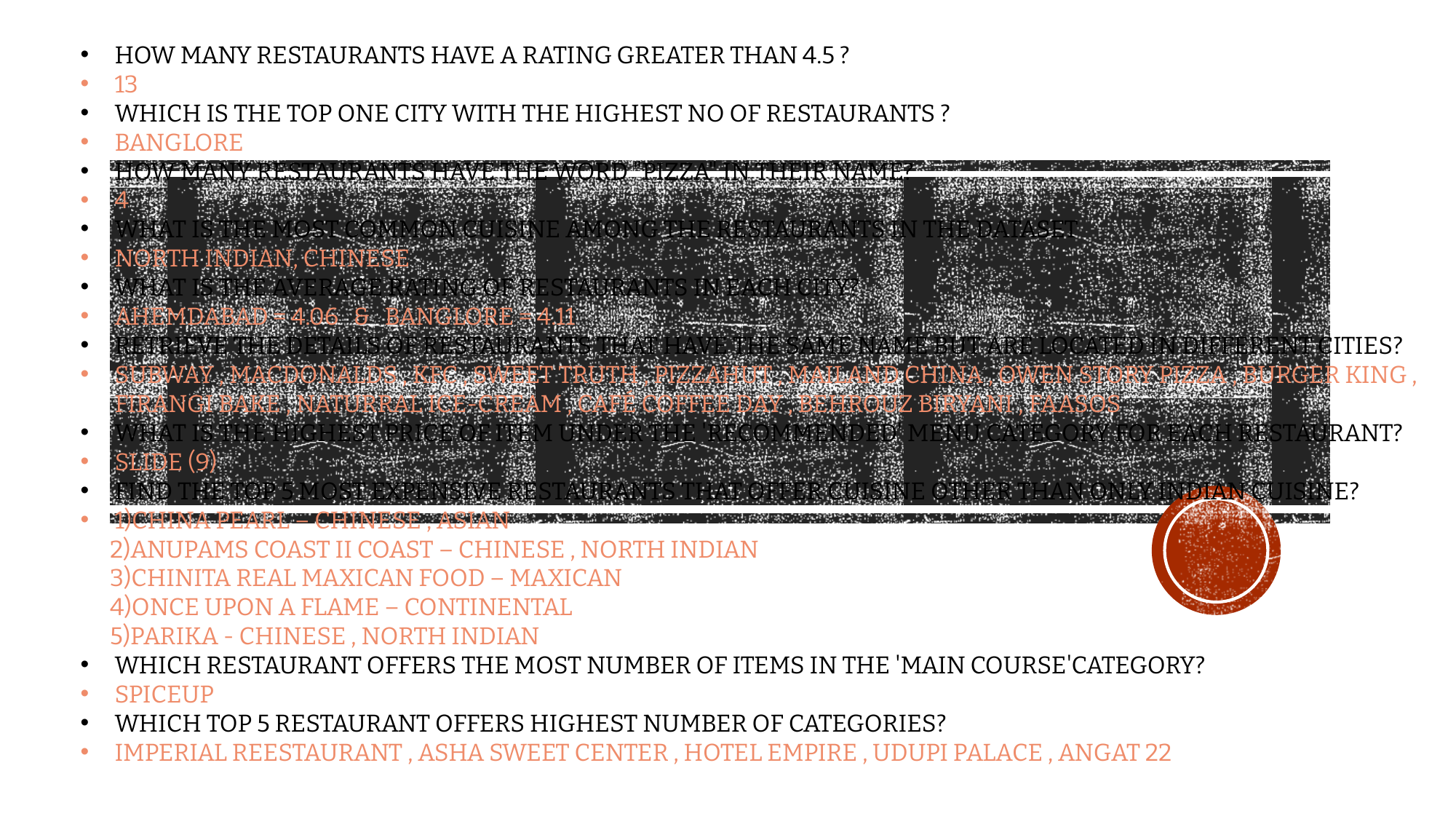

HOW MANY RESTAURANTS HAVE A RATING GREATER THAN 4.5 ?
13
WHICH IS THE TOP ONE CITY WITH THE HIGHEST NO OF RESTAURANTS ?
BANGLORE
HOW MANY RESTAURANTS HAVE THE WORD "PIZZA" IN THEIR NAME?
4
WHAT IS THE MOST COMMON CUISINE AMONG THE RESTAURANTS IN THE DATASET
NORTH INDIAN, CHINESE
WHAT IS THE AVERAGE RATING OF RESTAURANTS IN EACH CITY?
AHEMDABAD = 4.06   &   BANGLORE = 4.11
RETRIEVE THE DETAILS OF RESTAURANTS THAT HAVE THE SAME NAME BUT ARE LOCATED IN DIFFERENT CITIES?
SUBWAY , MACDONALDS , KFC , SWEET TRUTH , PIZZAHUT , MAILAND CHINA , OWEN STORY PIZZA , BURGER KING , FIRANGI BAKE , NATURRAL ICE-CREAM , CAFÉ COFFEE DAY , BEHROUZ BIRYANI , FAASOS
WHAT IS THE HIGHEST PRICE OF ITEM UNDER THE 'RECOMMENDED' MENU CATEGORY FOR EACH RESTAURANT?
SLIDE (9)
FIND THE TOP 5 MOST EXPENSIVE RESTAURANTS THAT OFFER CUISINE OTHER THAN ONLY INDIAN CUISINE?
1)CHINA PEARL – CHINESE , ASIAN
      2)ANUPAMS COAST II COAST – CHINESE , NORTH INDIAN
      3)CHINITA REAL MAXICAN FOOD – MAXICAN
      4)ONCE UPON A FLAME – CONTINENTAL
      5)PARIKA - CHINESE , NORTH INDIAN
WHICH RESTAURANT OFFERS THE MOST NUMBER OF ITEMS IN THE 'MAIN COURSE'CATEGORY?
SPICEUP
WHICH TOP 5 RESTAURANT OFFERS HIGHEST NUMBER OF CATEGORIES?
IMPERIAL REESTAURANT , ASHA SWEET CENTER , HOTEL EMPIRE , UDUPI PALACE , ANGAT 22